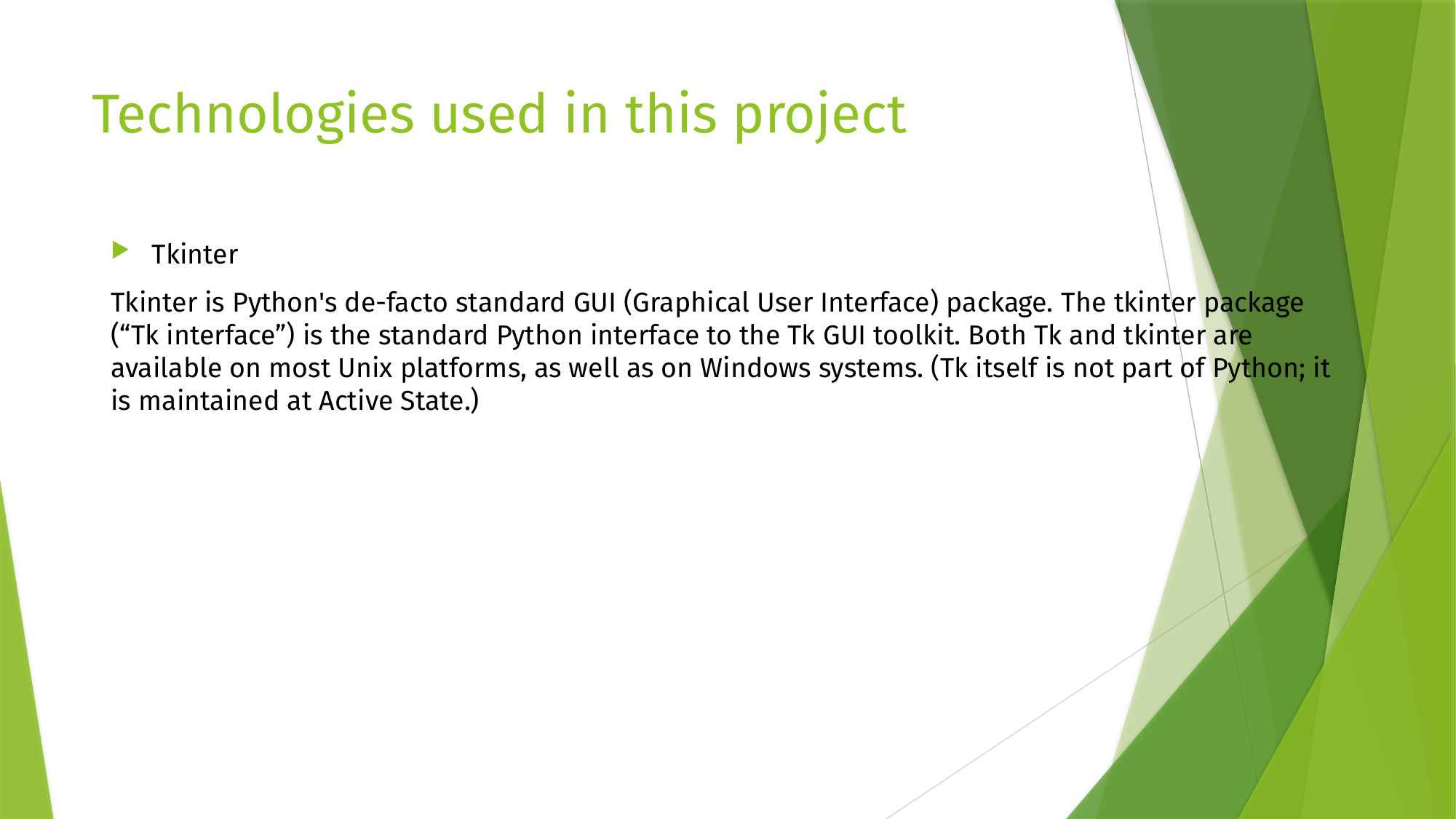

# Technologies used in this project
Tkinter
Tkinter is Python's de-facto standard GUI (Graphical User Interface) package. The tkinter package (“Tk interface”) is the standard Python interface to the Tk GUI toolkit. Both Tk and tkinter are available on most Unix platforms, as well as on Windows systems. (Tk itself is not part of Python; it is maintained at Active State.)